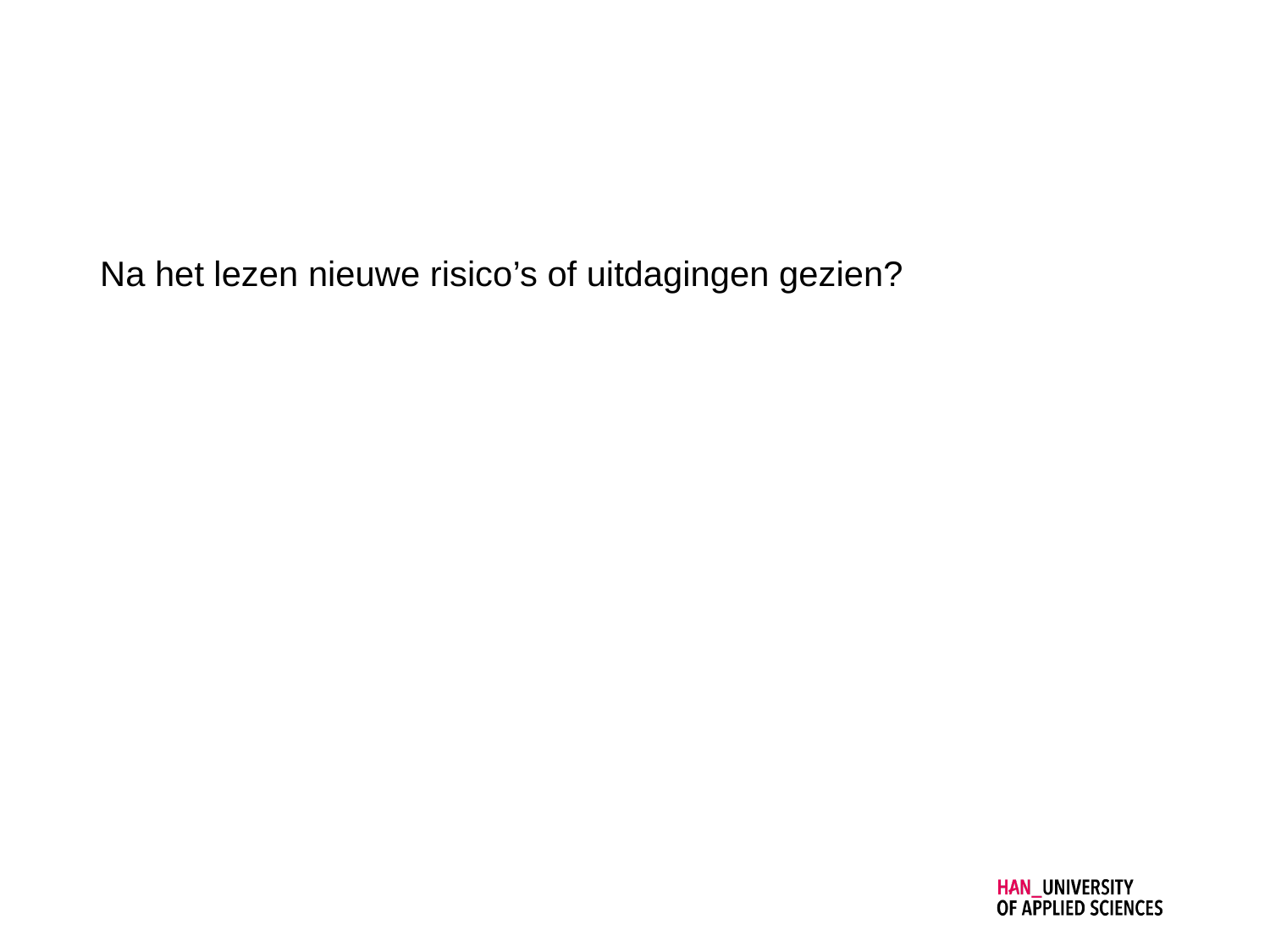

#
Na het lezen nieuwe risico’s of uitdagingen gezien?